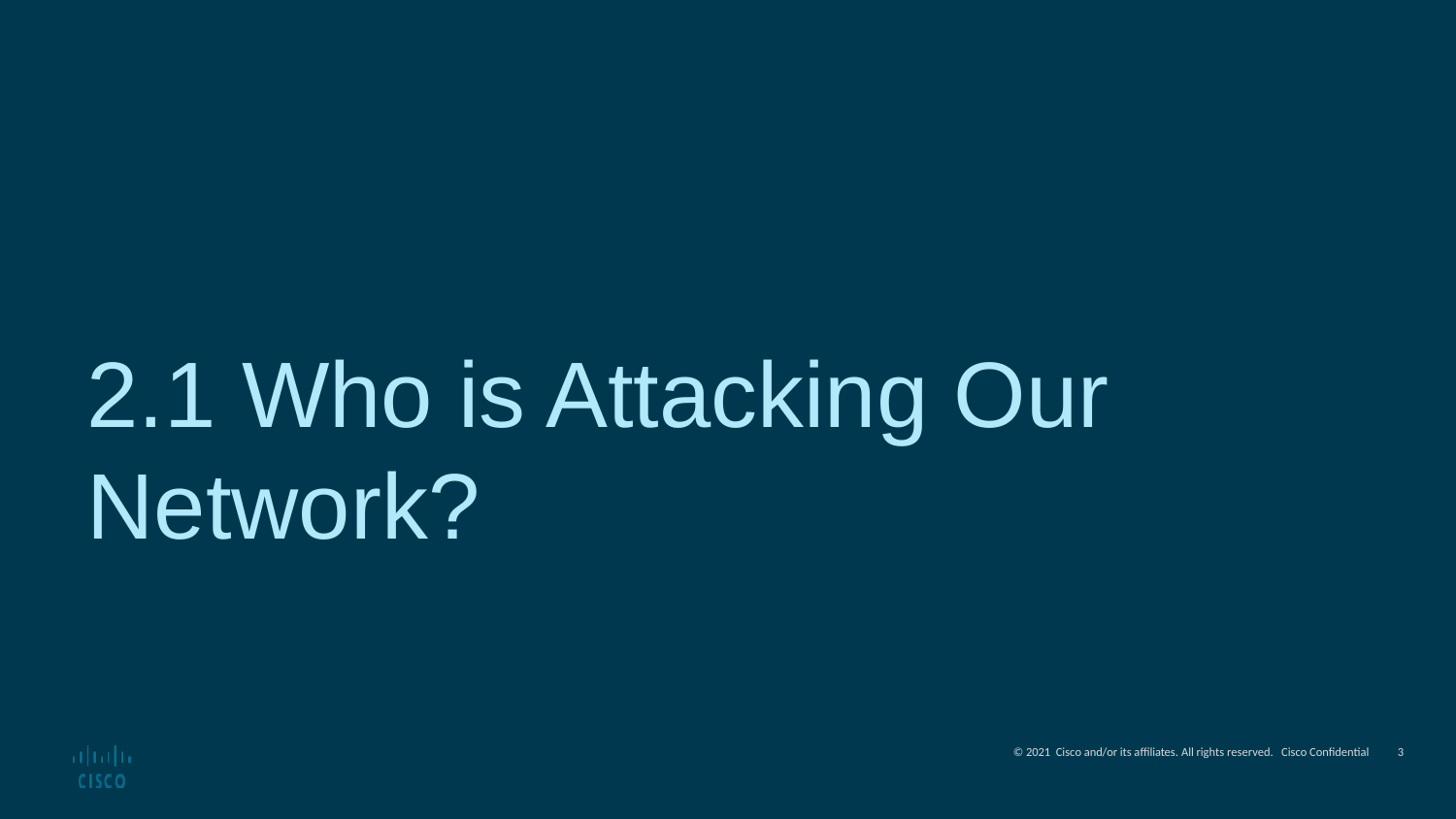

2.1 Who is Attacking Our Network?
3